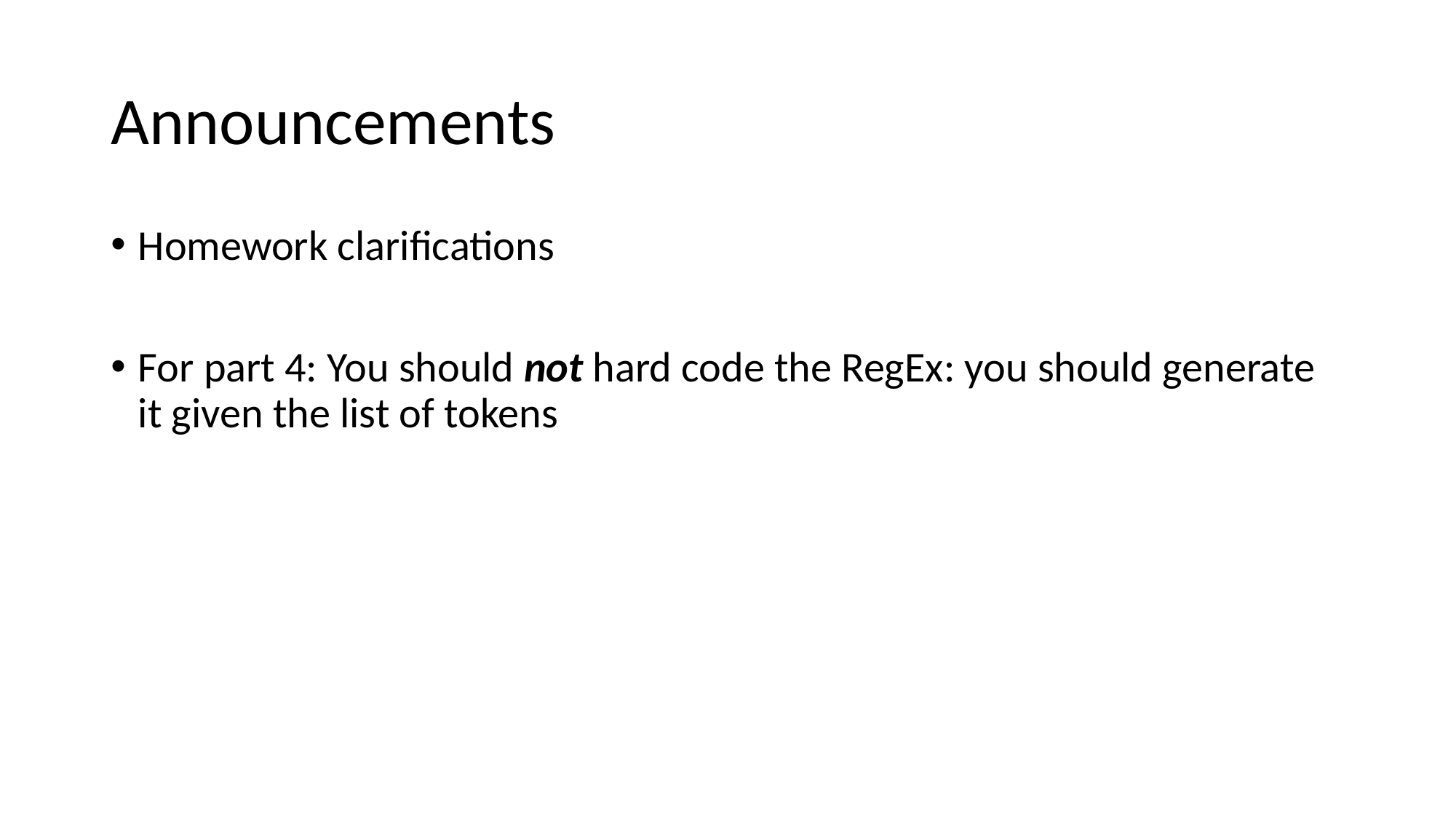

# Announcements
Homework clarifications

For part 4: You should not hard code the RegEx: you should generate it given the list of tokens